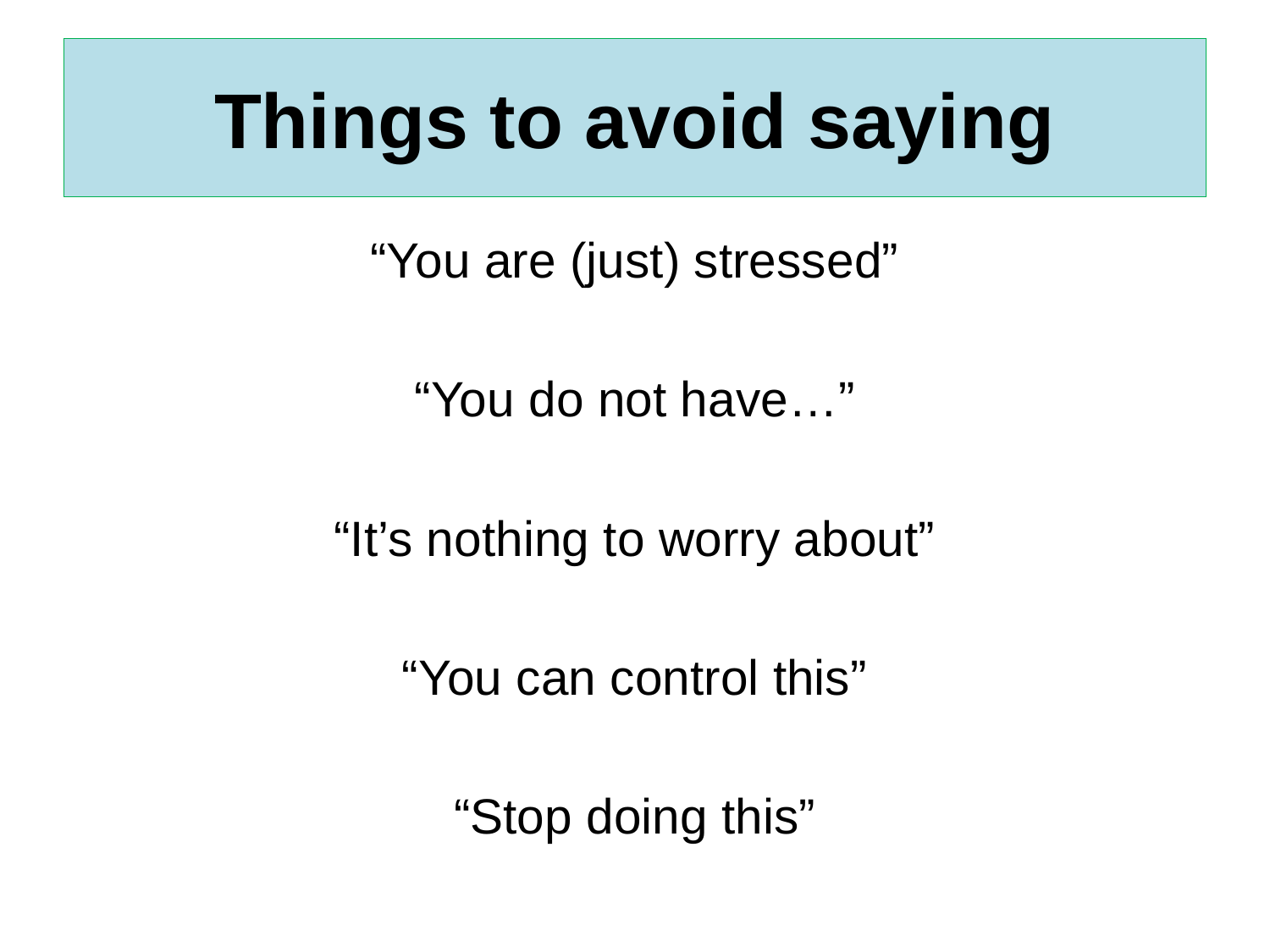

# Things to avoid saying
“You are (just) stressed”

“You do not have…”

“It’s nothing to worry about”

“You can control this”

“Stop doing this”